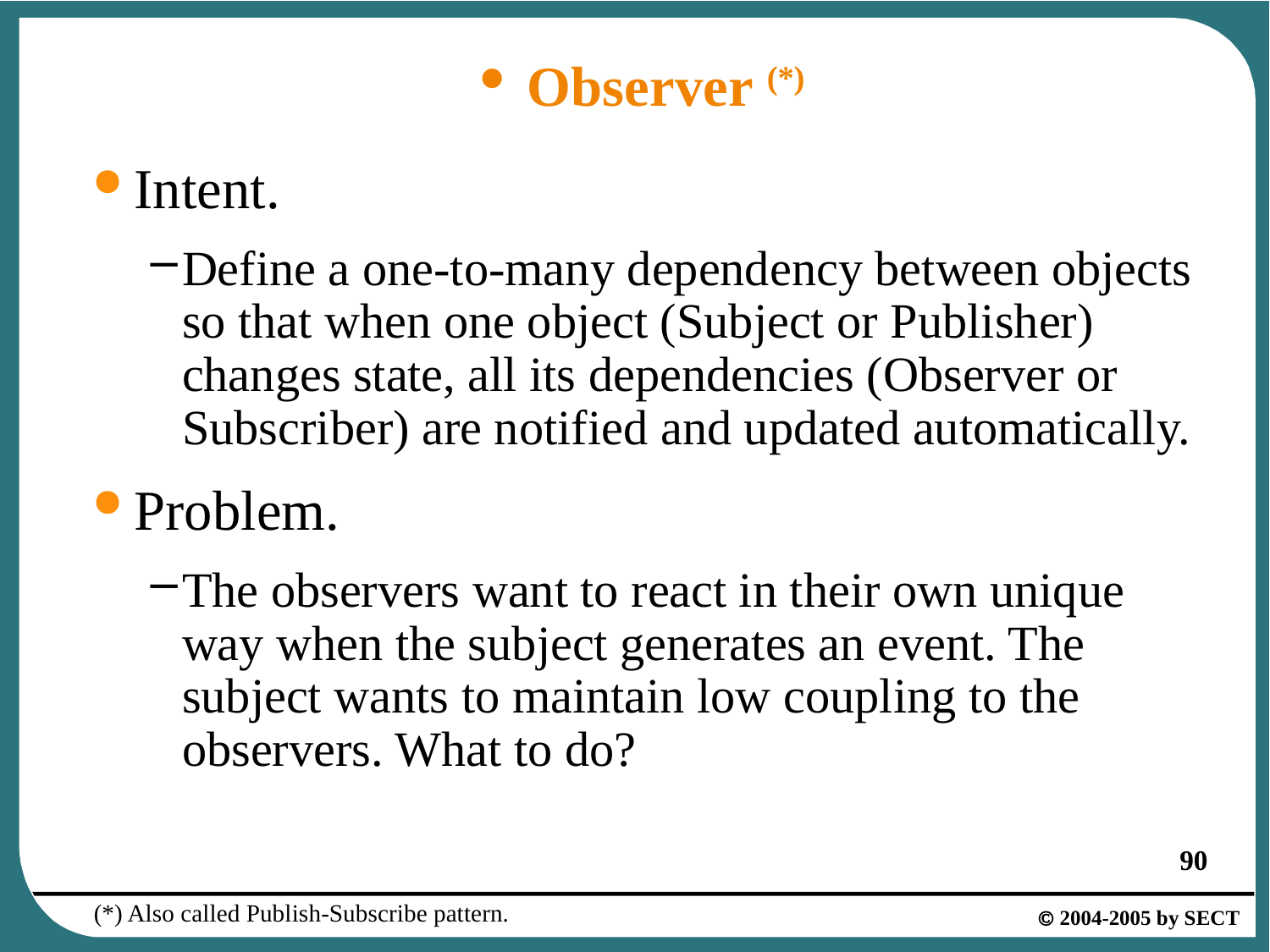

# Observer (*)
Intent.
Define a one-to-many dependency between objects so that when one object (Subject or Publisher) changes state, all its dependencies (Observer or Subscriber) are notified and updated automatically.
Problem.
The observers want to react in their own unique way when the subject generates an event. The subject wants to maintain low coupling to the observers. What to do?
(*) Also called Publish-Subscribe pattern.